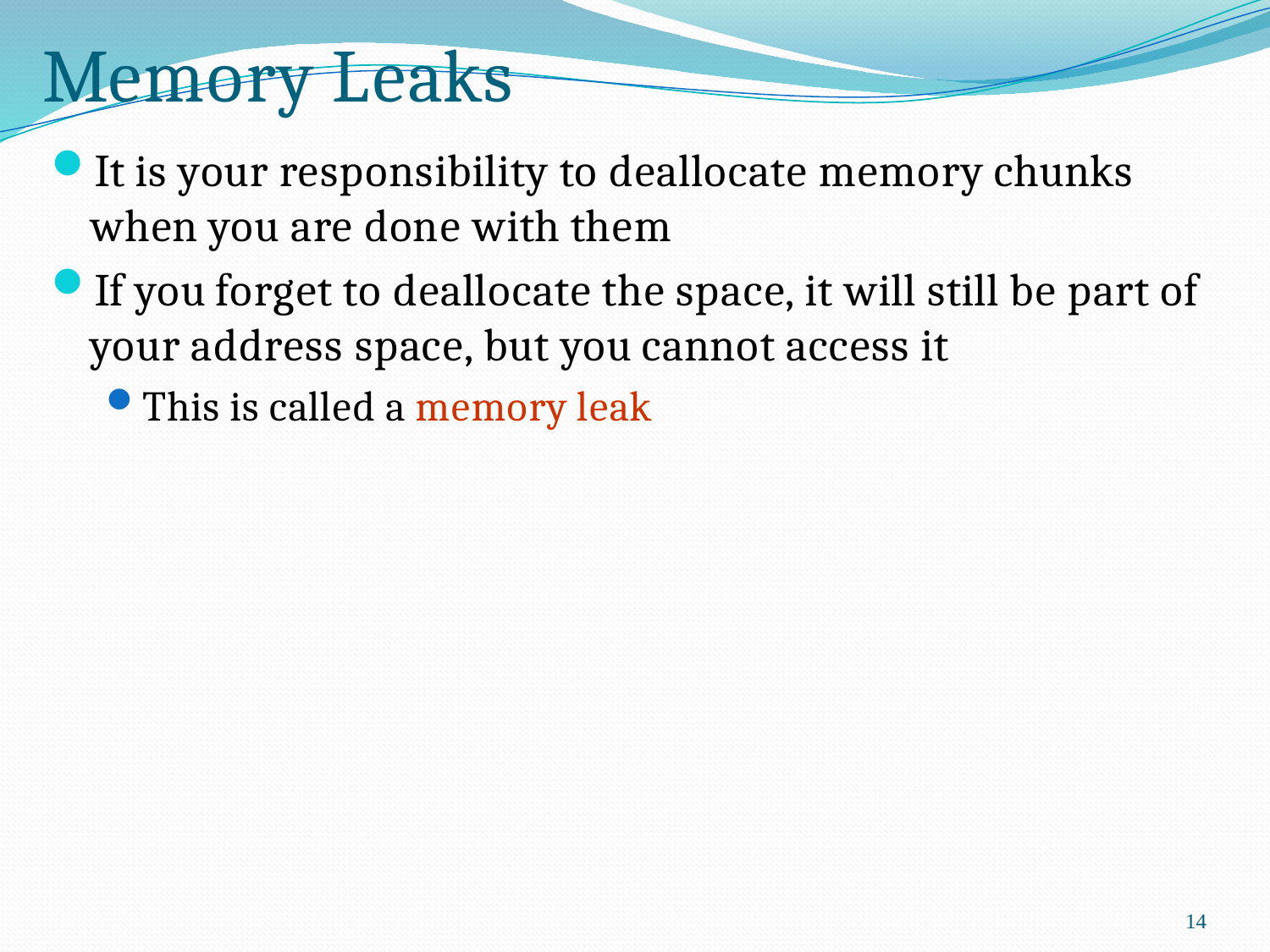

# Memory Leaks
It is your responsibility to deallocate memory chunks when you are done with them
If you forget to deallocate the space, it will still be part of your address space, but you cannot access it
This is called a memory leak
14